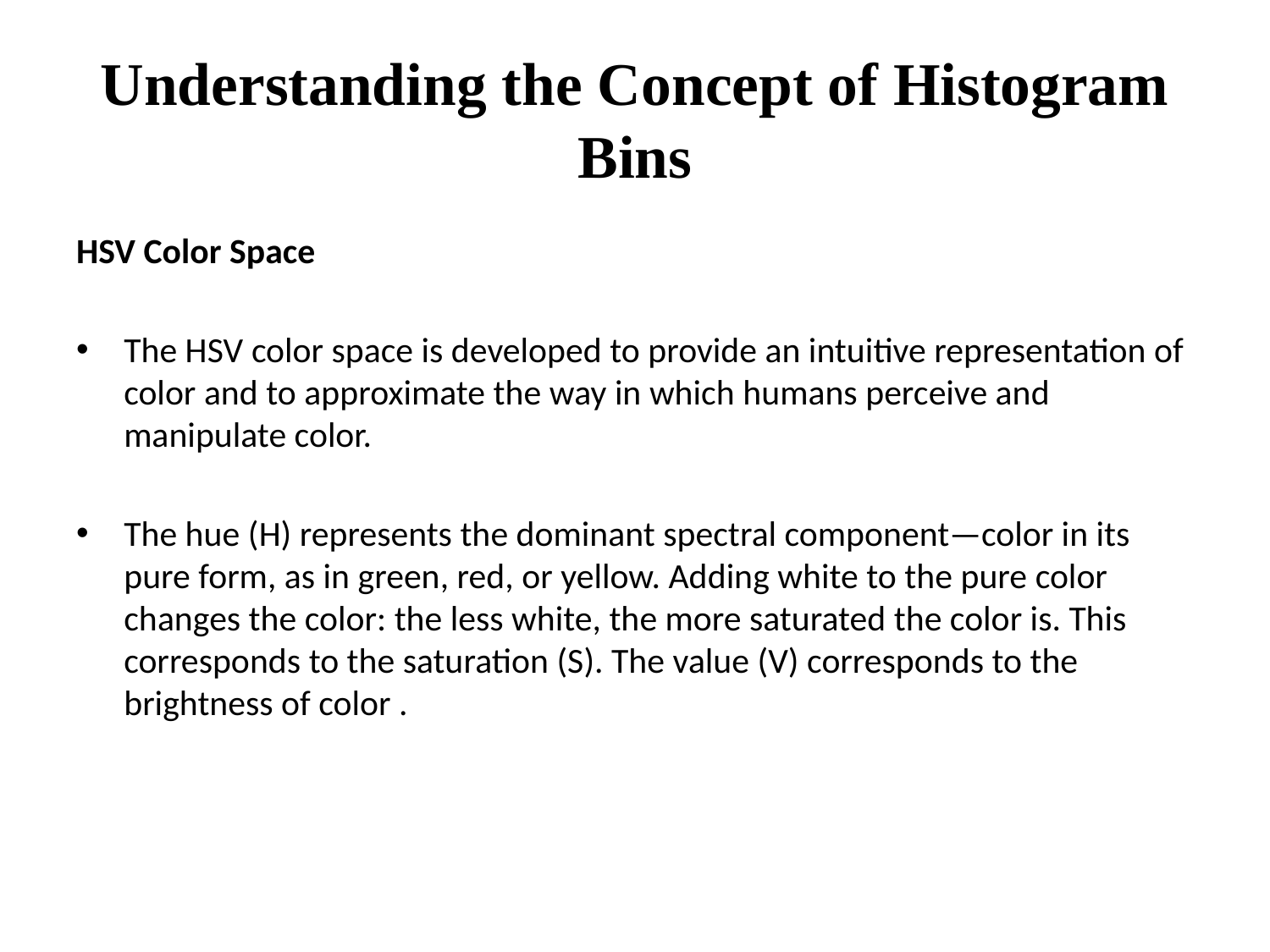

# Understanding the Concept of Histogram Bins
HSV Color Space

The HSV color space is developed to provide an intuitive representation of color and to approximate the way in which humans perceive and manipulate color.

The hue (H) represents the dominant spectral component—color in its pure form, as in green, red, or yellow. Adding white to the pure color changes the color: the less white, the more saturated the color is. This corresponds to the saturation (S). The value (V) corresponds to the brightness of color .